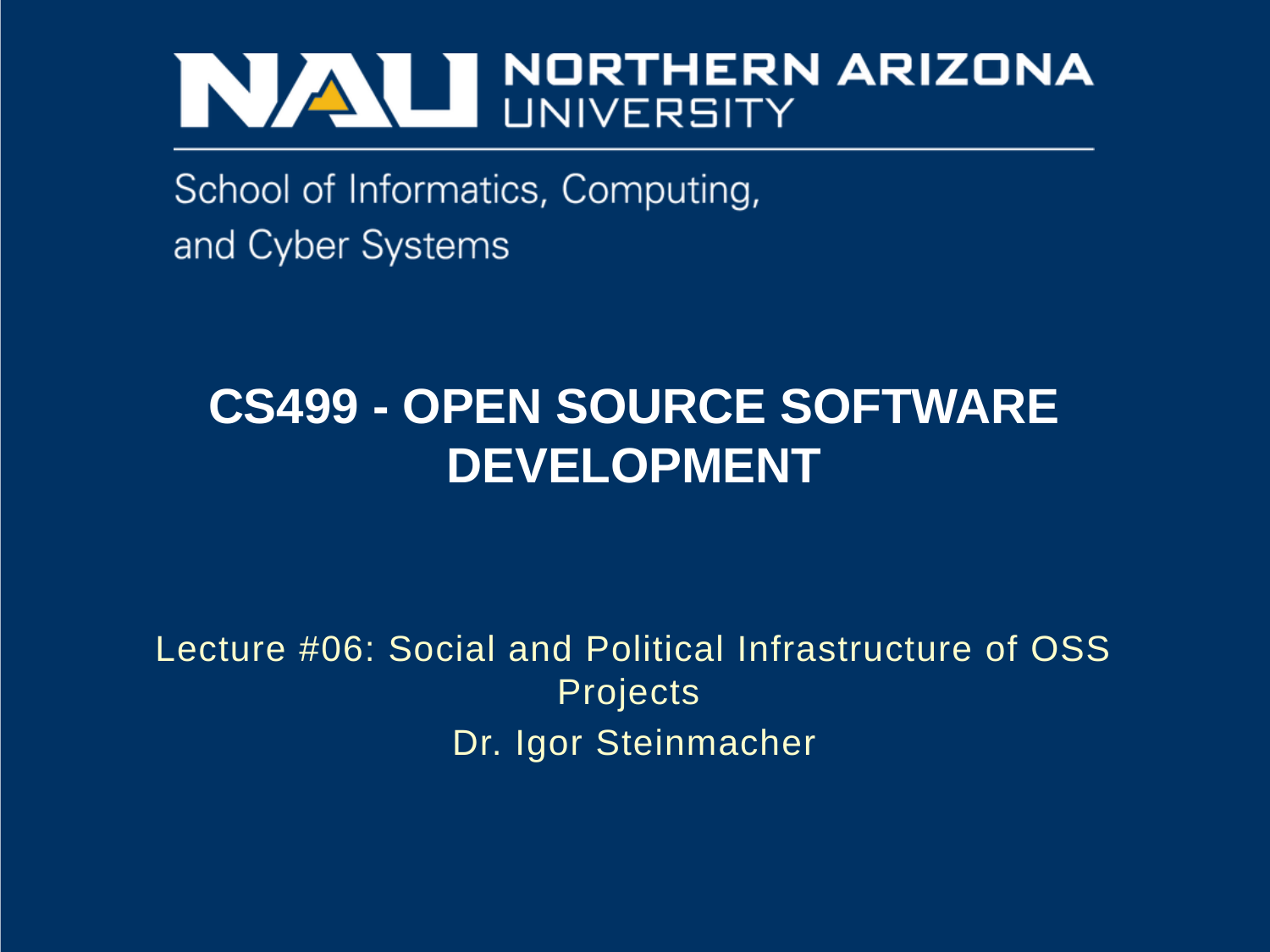

# CS499 - Open Source software development
Lecture #06: Social and Political Infrastructure of OSS Projects
Dr. Igor Steinmacher